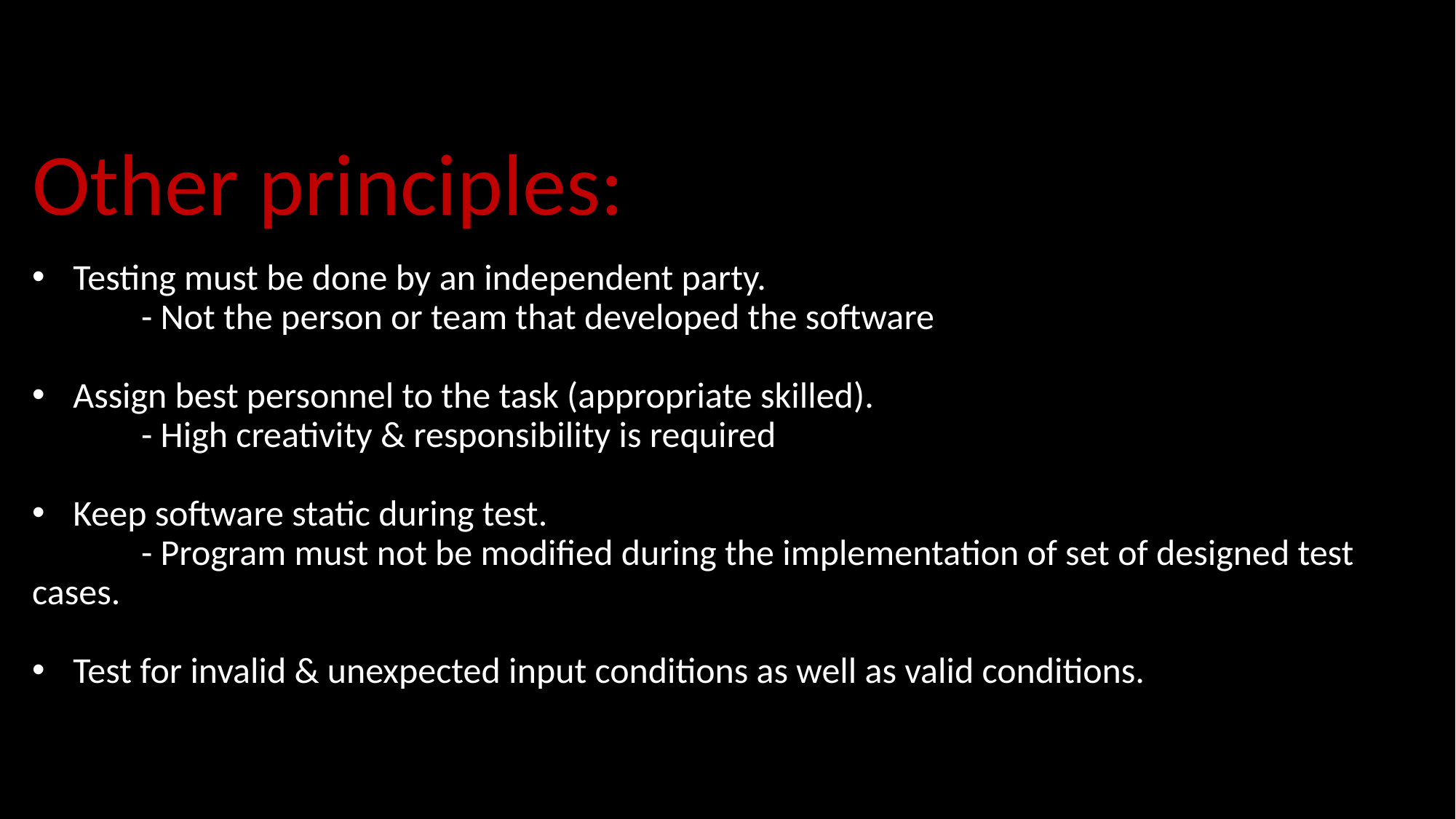

# Other principles:
Testing must be done by an independent party.
	- Not the person or team that developed the software

Assign best personnel to the task (appropriate skilled).
	- High creativity & responsibility is required

Keep software static during test.
	- Program must not be modified during the implementation of set of designed test cases.

Test for invalid & unexpected input conditions as well as valid conditions.